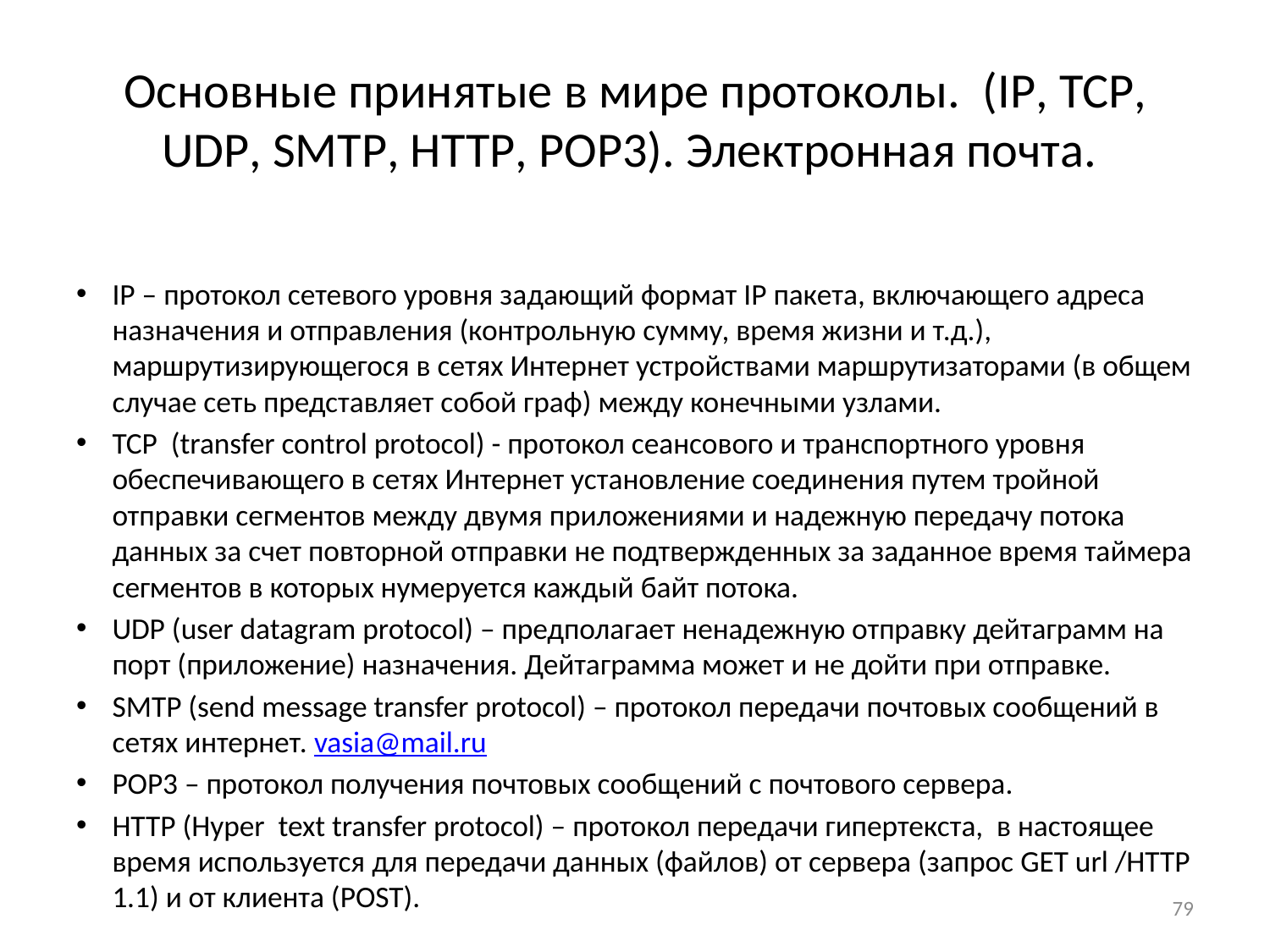

# Основные принятые в мире протоколы.  (IP, TCP, UDP, SMTP, HTTP, POP3). Электронная почта.
IP – протокол сетевого уровня задающий формат IP пакета, включающего адреса назначения и отправления (контрольную сумму, время жизни и т.д.), маршрутизирующегося в сетях Интернет устройствами маршрутизаторами (в общем случае сеть представляет собой граф) между конечными узлами.
TCP  (transfer control protocol) - протокол сеансового и транспортного уровня обеспечивающего в сетях Интернет установление соединения путем тройной отправки сегментов между двумя приложениями и надежную передачу потока данных за счет повторной отправки не подтвержденных за заданное время таймера сегментов в которых нумеруется каждый байт потока.
UDP (user datagram protocol) – предполагает ненадежную отправку дейтаграмм на порт (приложение) назначения. Дейтаграмма может и не дойти при отправке.
SMTP (send message transfer protocol) – протокол передачи почтовых сообщений в сетях интернет. vasia@mail.ru
POP3 – протокол получения почтовых сообщений с почтового сервера.
HTTP (Hyper  text transfer protocol) – протокол передачи гипертекста,  в настоящее время используется для передачи данных (файлов) от сервера (запрос GET url /HTTP 1.1) и от клиента (POST).
79